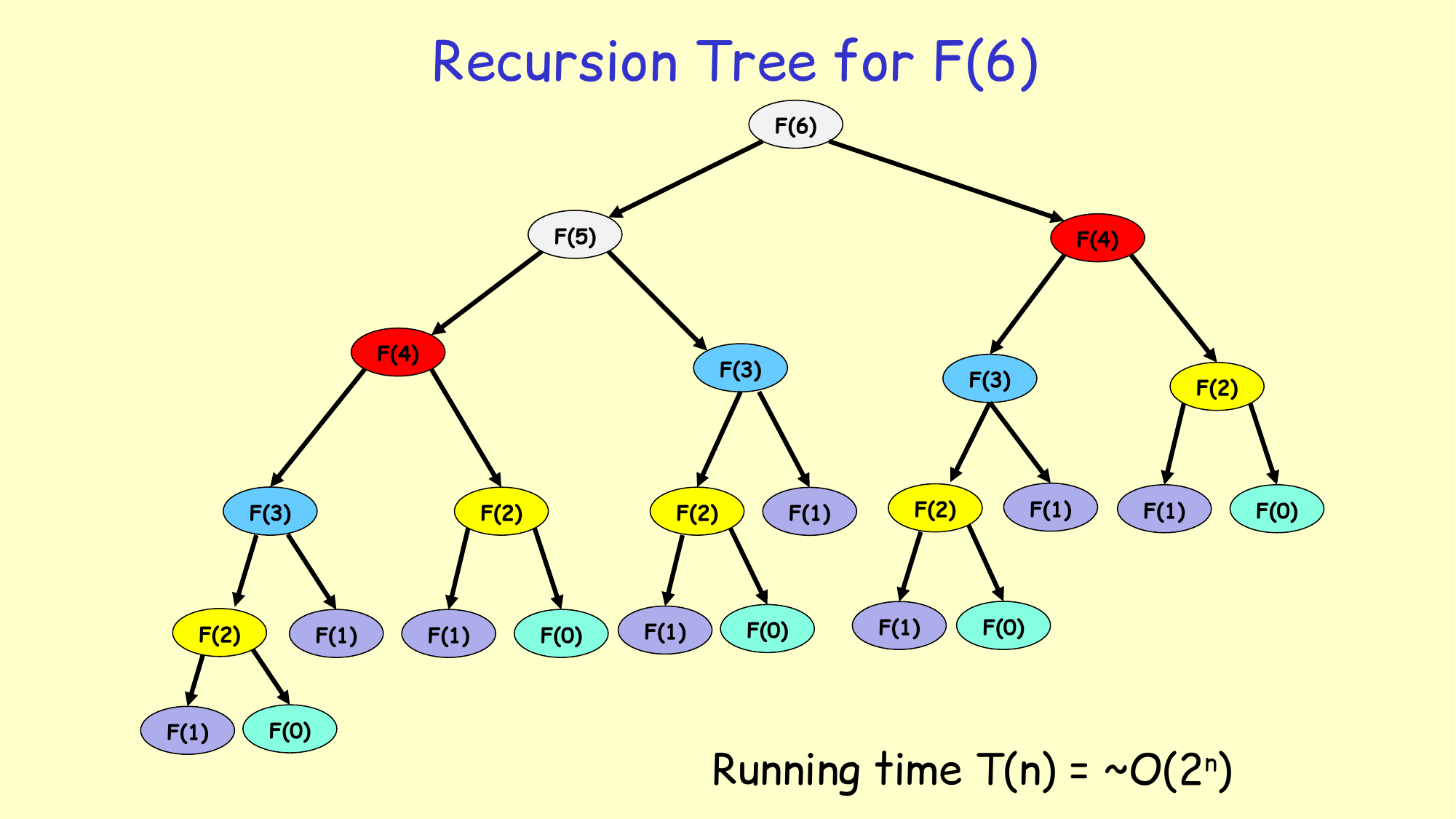

# Recursion Tree for F(6)
F(6)
F(5)
F(4)
F(4)
F(3)
F(3)
F(2)
F(1)
F(2)
F(1)
F(0)
F(3)
F(2)
F(2)
F(1)
F(0)
F(1)
F(0)
F(1)
F(2)
F(1)
F(1)
F(0)
F(0)
F(1)
Running time T(n) = ~O(2n)